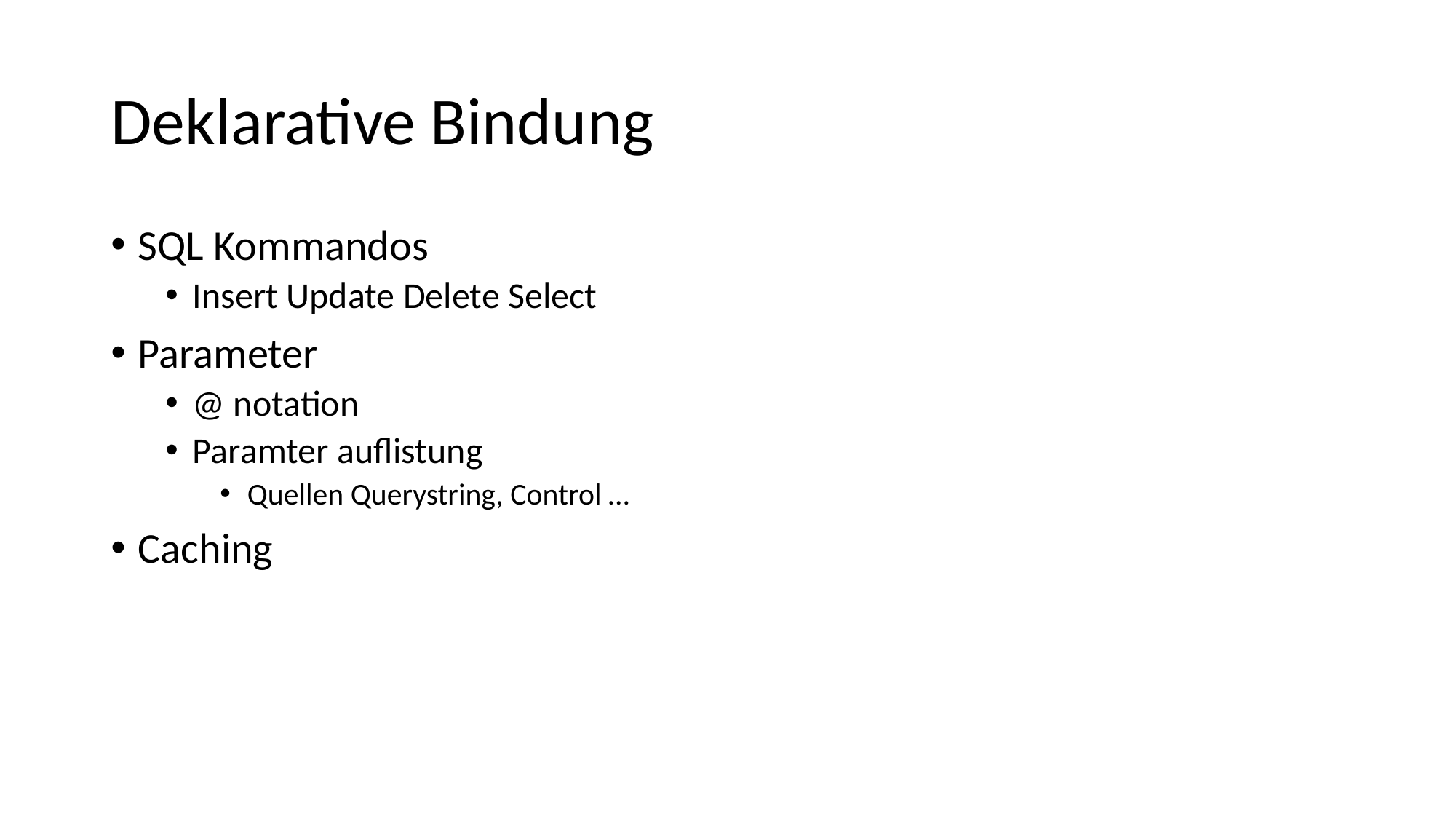

# Deklarative Bindung
SQL Kommandos
Insert Update Delete Select
Parameter
@ notation
Paramter auflistung
Quellen Querystring, Control …
Caching